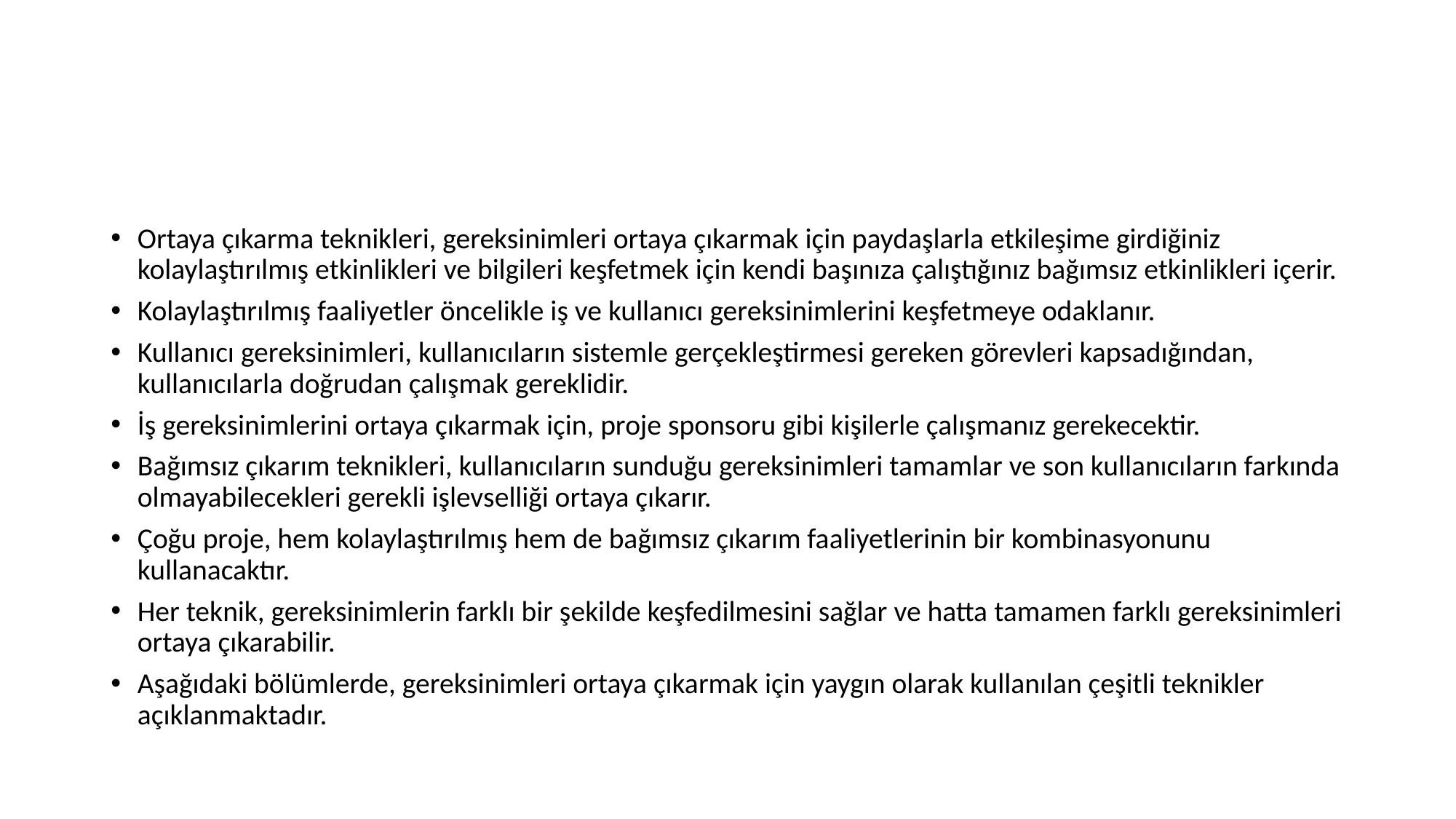

#
Ortaya çıkarma teknikleri, gereksinimleri ortaya çıkarmak için paydaşlarla etkileşime girdiğiniz kolaylaştırılmış etkinlikleri ve bilgileri keşfetmek için kendi başınıza çalıştığınız bağımsız etkinlikleri içerir.
Kolaylaştırılmış faaliyetler öncelikle iş ve kullanıcı gereksinimlerini keşfetmeye odaklanır.
Kullanıcı gereksinimleri, kullanıcıların sistemle gerçekleştirmesi gereken görevleri kapsadığından, kullanıcılarla doğrudan çalışmak gereklidir.
İş gereksinimlerini ortaya çıkarmak için, proje sponsoru gibi kişilerle çalışmanız gerekecektir.
Bağımsız çıkarım teknikleri, kullanıcıların sunduğu gereksinimleri tamamlar ve son kullanıcıların farkında olmayabilecekleri gerekli işlevselliği ortaya çıkarır.
Çoğu proje, hem kolaylaştırılmış hem de bağımsız çıkarım faaliyetlerinin bir kombinasyonunu kullanacaktır.
Her teknik, gereksinimlerin farklı bir şekilde keşfedilmesini sağlar ve hatta tamamen farklı gereksinimleri ortaya çıkarabilir.
Aşağıdaki bölümlerde, gereksinimleri ortaya çıkarmak için yaygın olarak kullanılan çeşitli teknikler açıklanmaktadır.